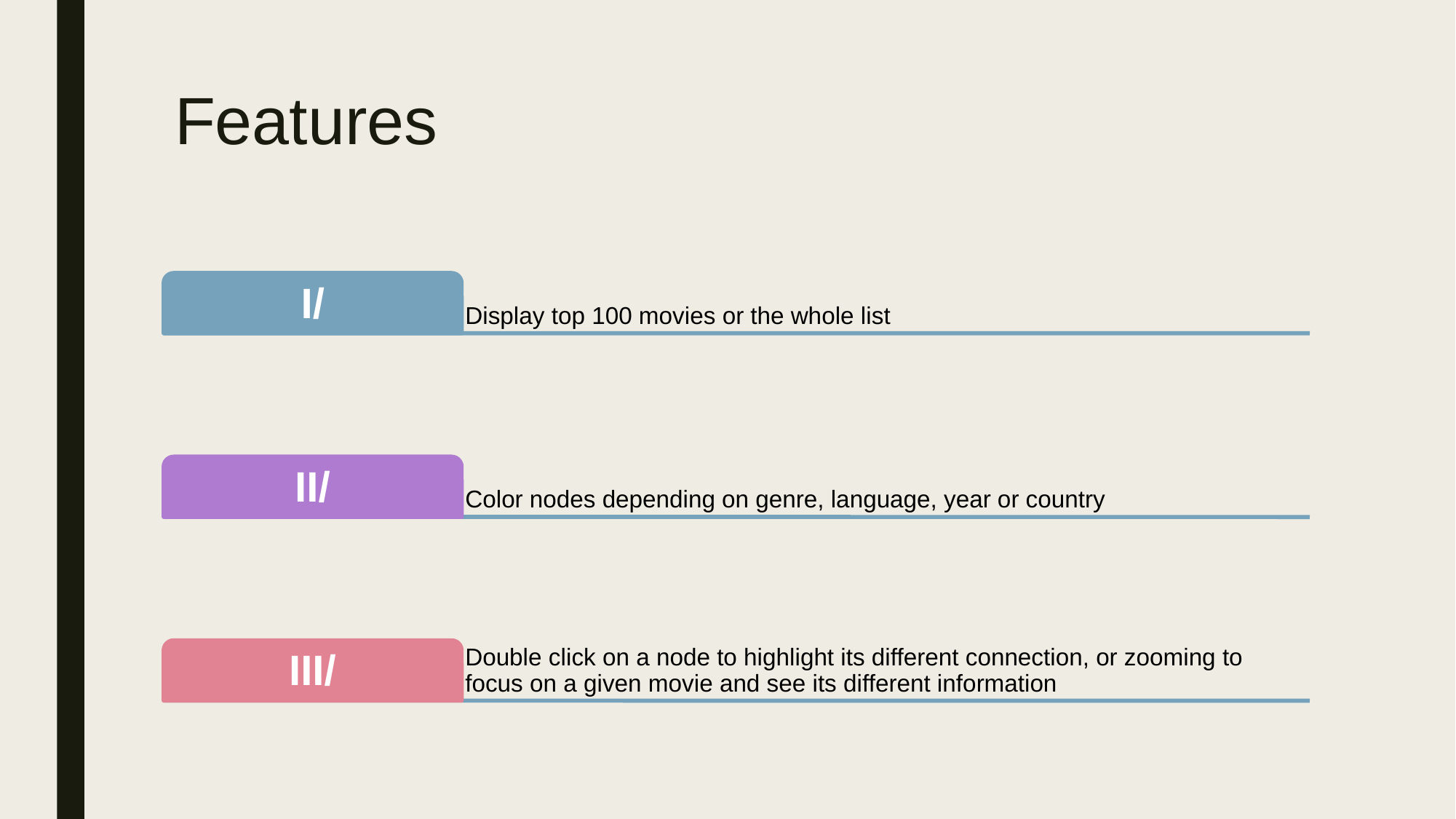

# Features
Display top 100 movies or the whole list
I/

Color nodes depending on genre, language, year or country
II/

Double click on a node to highlight its different connection, or zooming to focus on a given movie and see its different information
III/